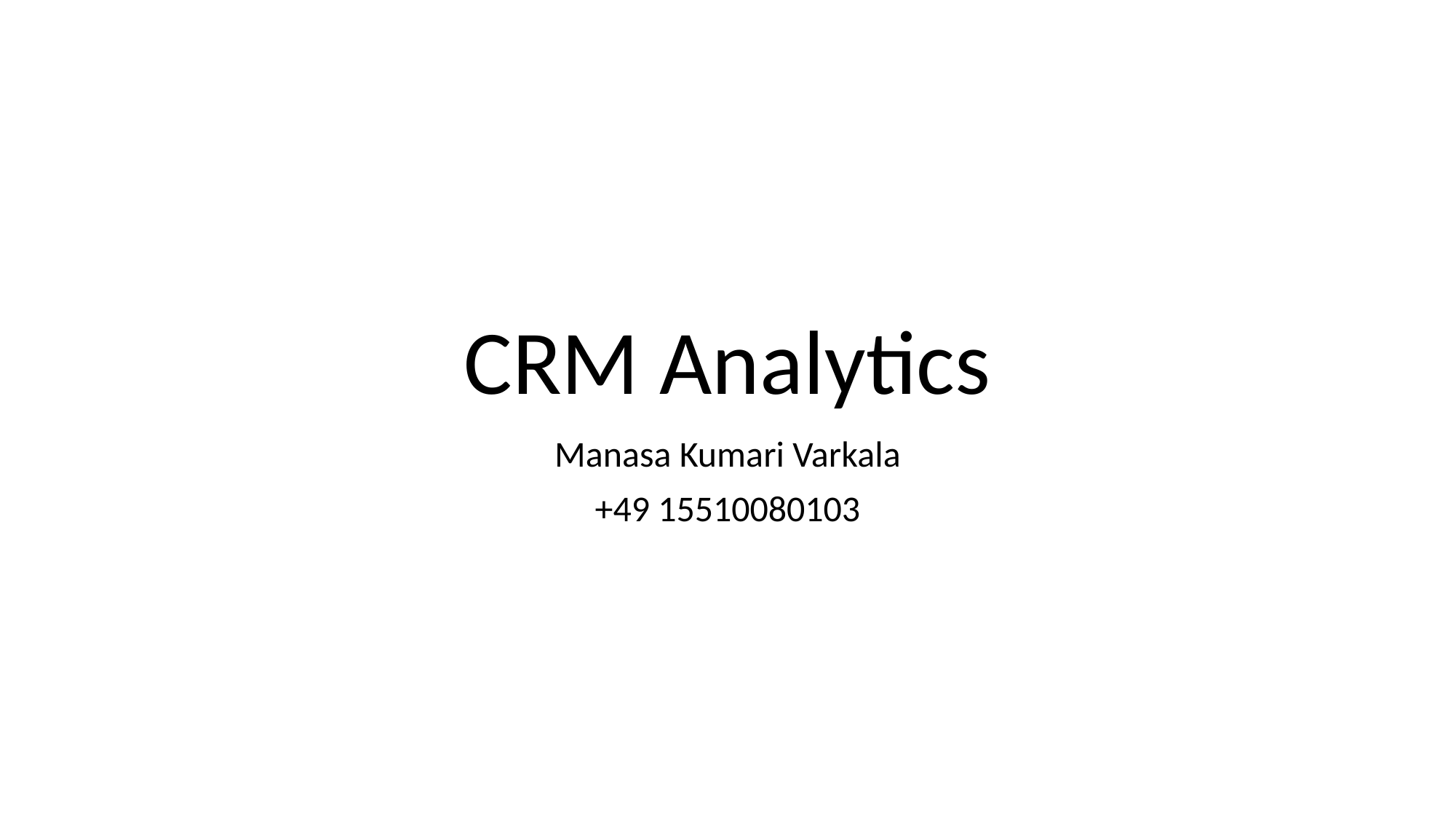

# CRM Analytics
Manasa Kumari Varkala
+49 15510080103